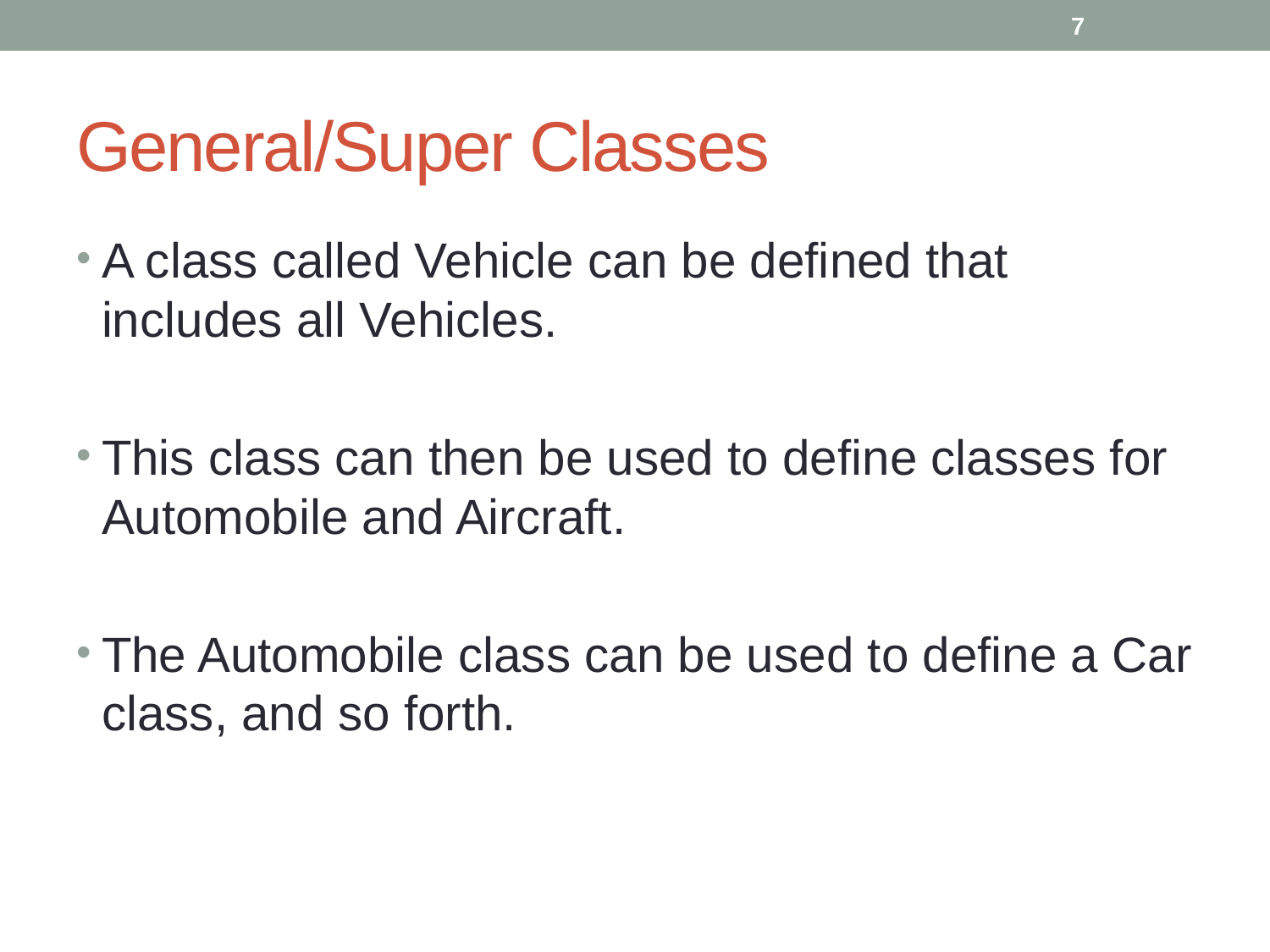

7
# General/Super Classes
A class called Vehicle can be defined that includes all Vehicles.

This class can then be used to define classes for Automobile and Aircraft.

The Automobile class can be used to define a Car class, and so forth.